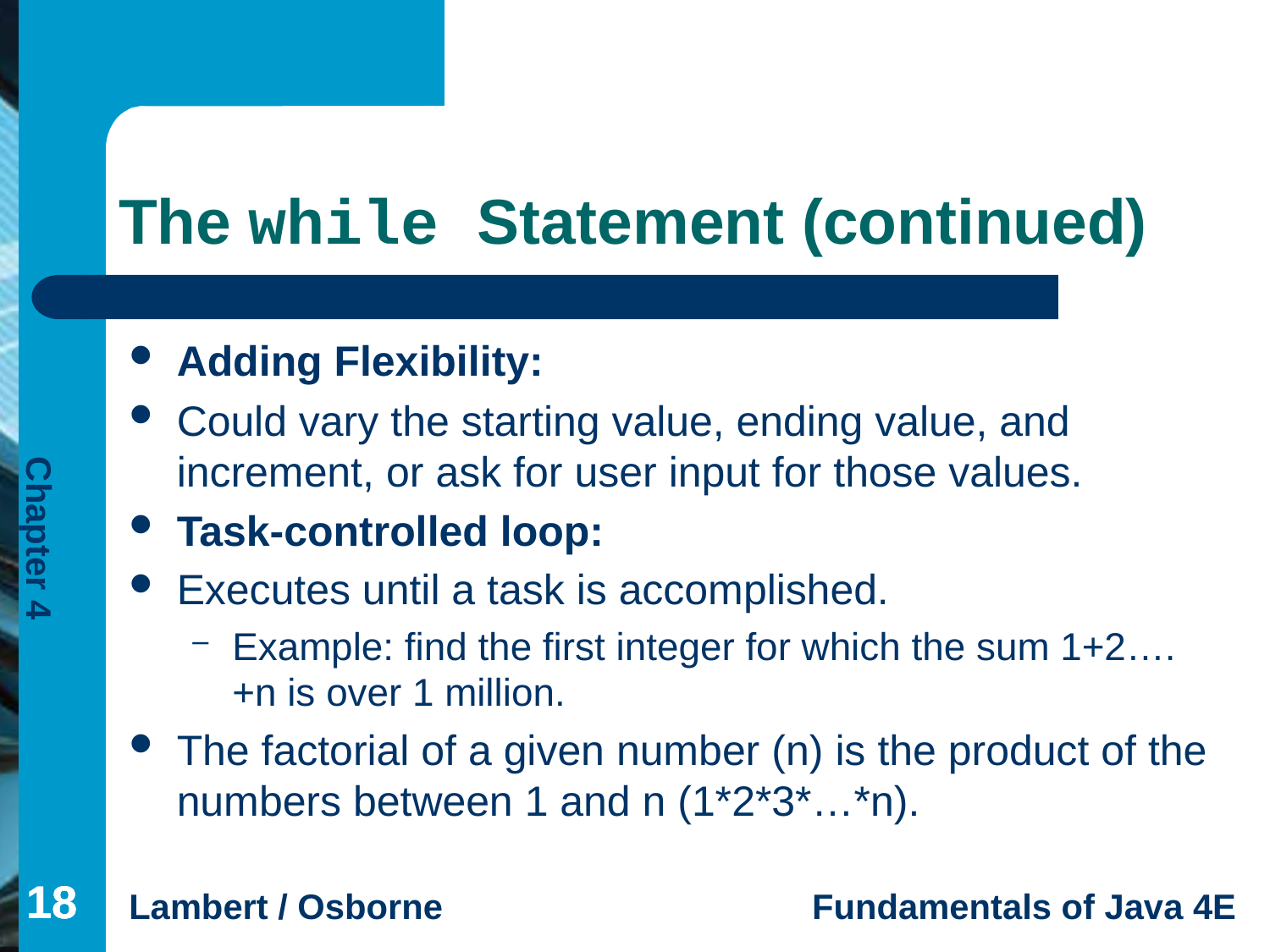

# The while Statement (continued)
Adding Flexibility:
Could vary the starting value, ending value, and increment, or ask for user input for those values.
Task-controlled loop:
Executes until a task is accomplished.
Example: find the first integer for which the sum 1+2….+n is over 1 million.
The factorial of a given number (n) is the product of the numbers between 1 and n (1*2*3*…*n).

18
18
18